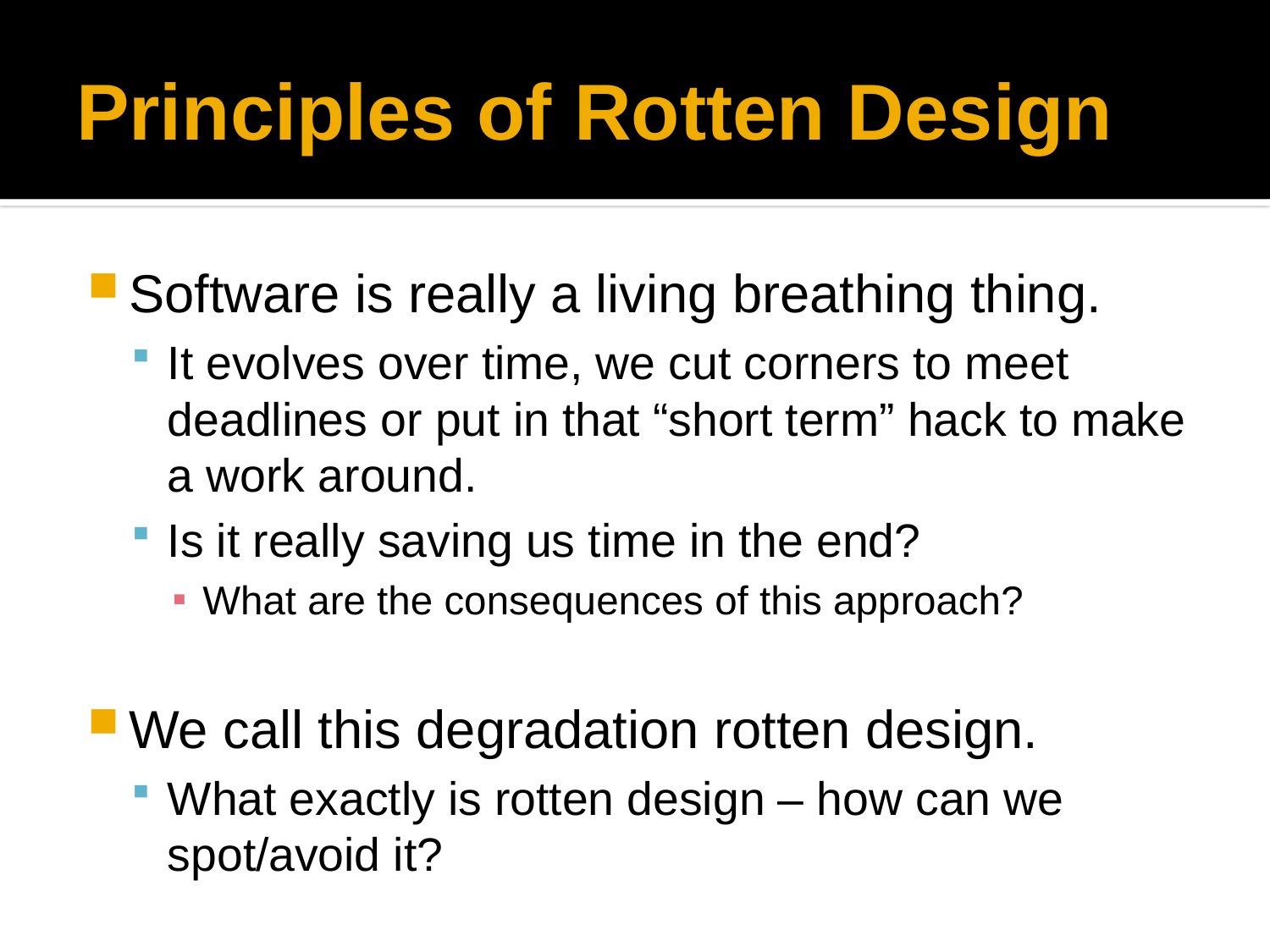

# Principles of Rotten Design
Software is really a living breathing thing.
It evolves over time, we cut corners to meet deadlines or put in that “short term” hack to make a work around.
Is it really saving us time in the end?
What are the consequences of this approach?

We call this degradation rotten design.
What exactly is rotten design – how can we spot/avoid it?